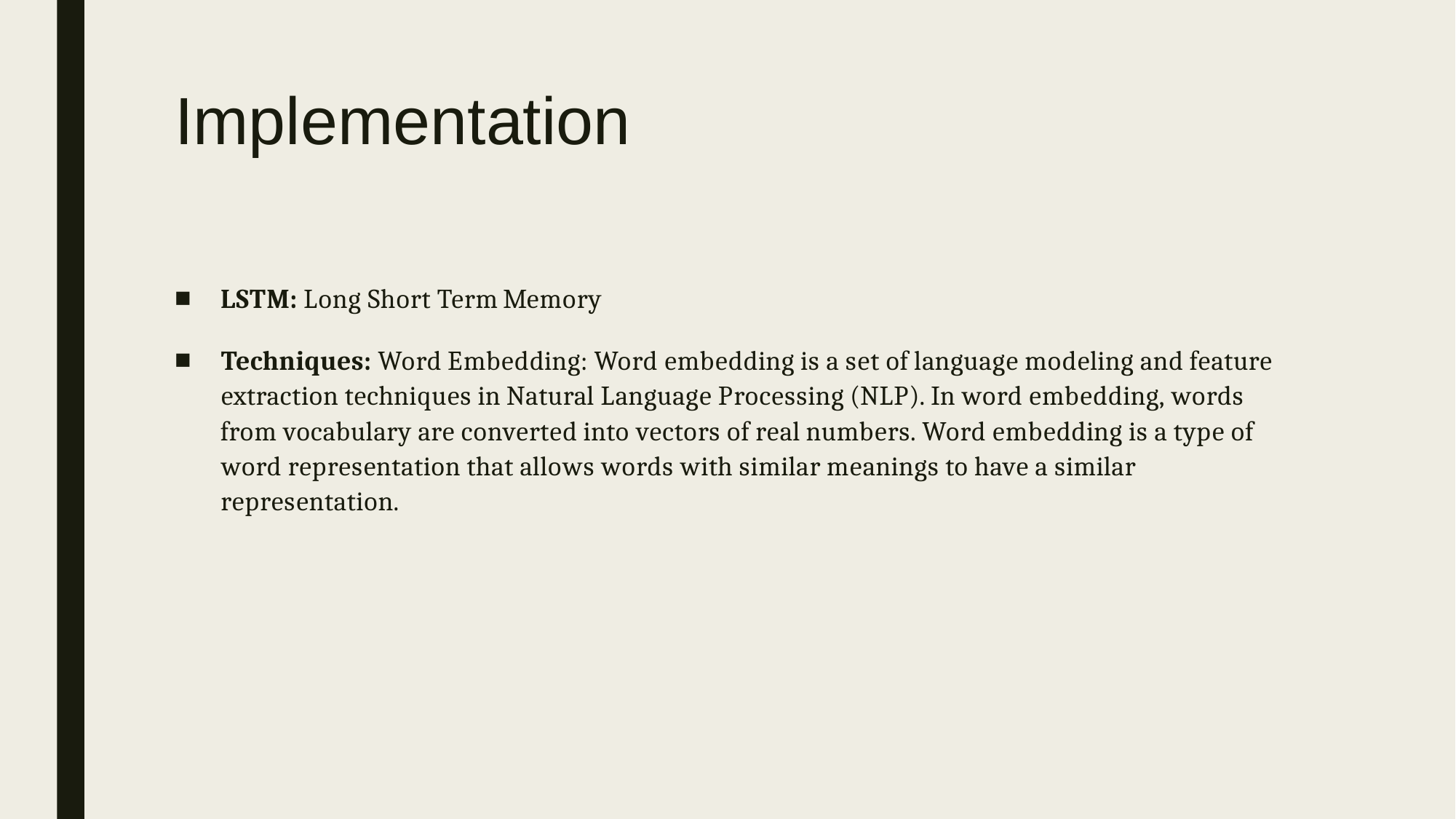

# Implementation
LSTM: Long Short Term Memory
Techniques: Word Embedding: Word embedding is a set of language modeling and feature extraction techniques in Natural Language Processing (NLP). In word embedding, words from vocabulary are converted into vectors of real numbers. Word embedding is a type of word representation that allows words with similar meanings to have a similar representation.